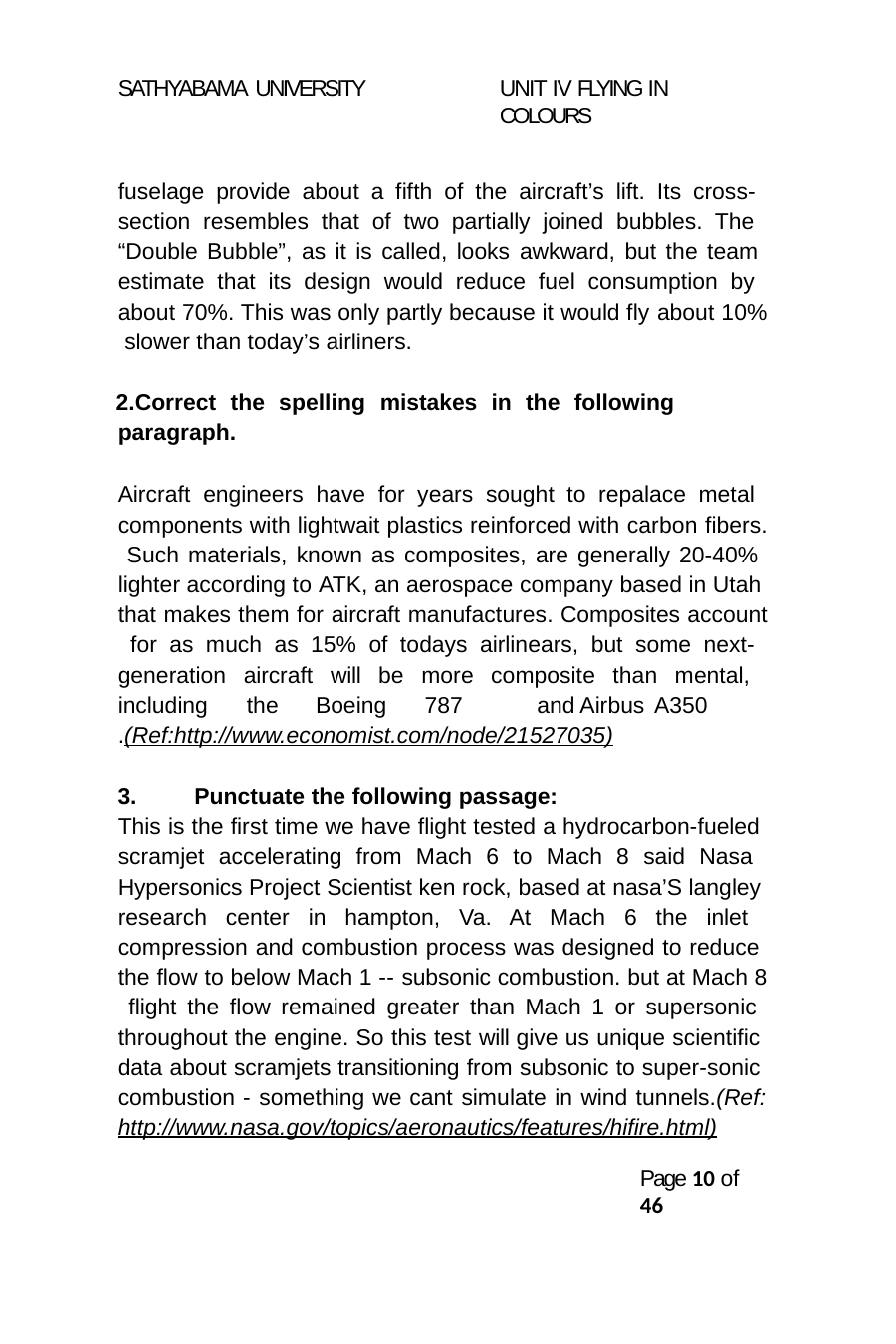

SATHYABAMA UNIVERSITY
UNIT IV FLYING IN COLOURS
fuselage provide about a fifth of the aircraft’s lift. Its cross-  section resembles that of two partially joined bubbles. The  “Double Bubble”, as it is called, looks awkward, but the team  estimate that its design would reduce fuel consumption by  about 70%. This was only partly because it would fly about 10%  slower than today’s airliners.

Correct the spelling mistakes in the following  paragraph.

Aircraft engineers have for years sought to repalace metal  components with lightwait plastics reinforced with carbon fibers.  Such materials, known as composites, are generally 20-40%  lighter according to ATK, an aerospace company based in Utah  that makes them for aircraft manufactures. Composites account  for as much as 15% of todays airlinears, but some next-  generation aircraft will be more composite than mental,  including      the     Boeing     787	and Airbus A350
.(Ref:http://www.economist.com/node/21527035)

Punctuate the following passage:
This is the first time we have flight tested a hydrocarbon-fueled  scramjet accelerating from Mach 6 to Mach 8 said Nasa  Hypersonics Project Scientist ken rock, based at nasa’S langley  research center in hampton, Va. At Mach 6 the inlet  compression and combustion process was designed to reduce  the flow to below Mach 1 -- subsonic combustion. but at Mach 8  flight the flow remained greater than Mach 1 or supersonic  throughout the engine. So this test will give us unique scientific  data about scramjets transitioning from subsonic to super-sonic  combustion - something we cant simulate in wind tunnels.(Ref:
http://www.nasa.gov/topics/aeronautics/features/hifire.html)
Page 10 of 46